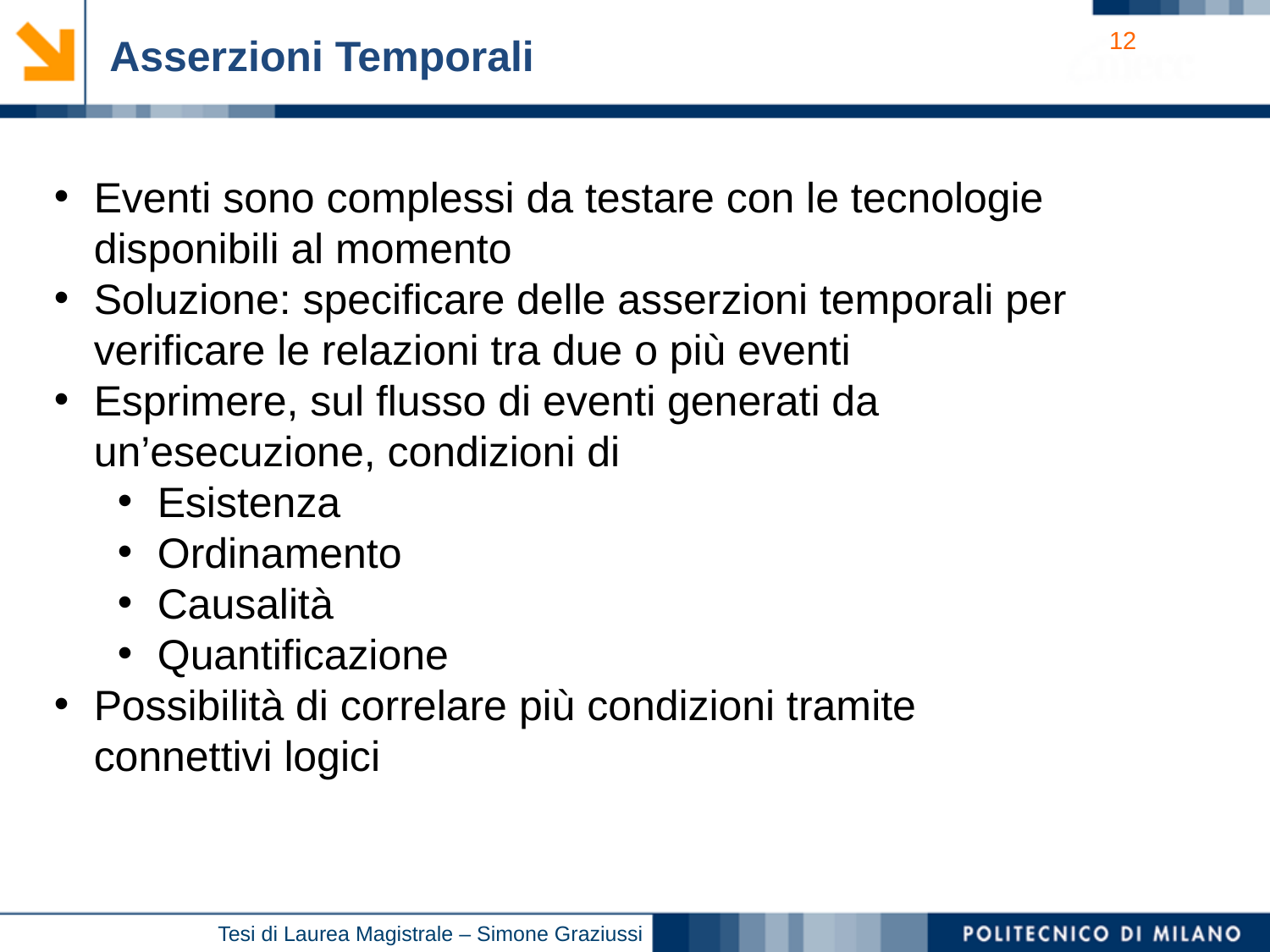

Asserzioni Temporali
Eventi sono complessi da testare con le tecnologie disponibili al momento
Soluzione: specificare delle asserzioni temporali per verificare le relazioni tra due o più eventi
Esprimere, sul flusso di eventi generati da un’esecuzione, condizioni di
Esistenza
Ordinamento
Causalità
Quantificazione
Possibilità di correlare più condizioni tramite connettivi logici